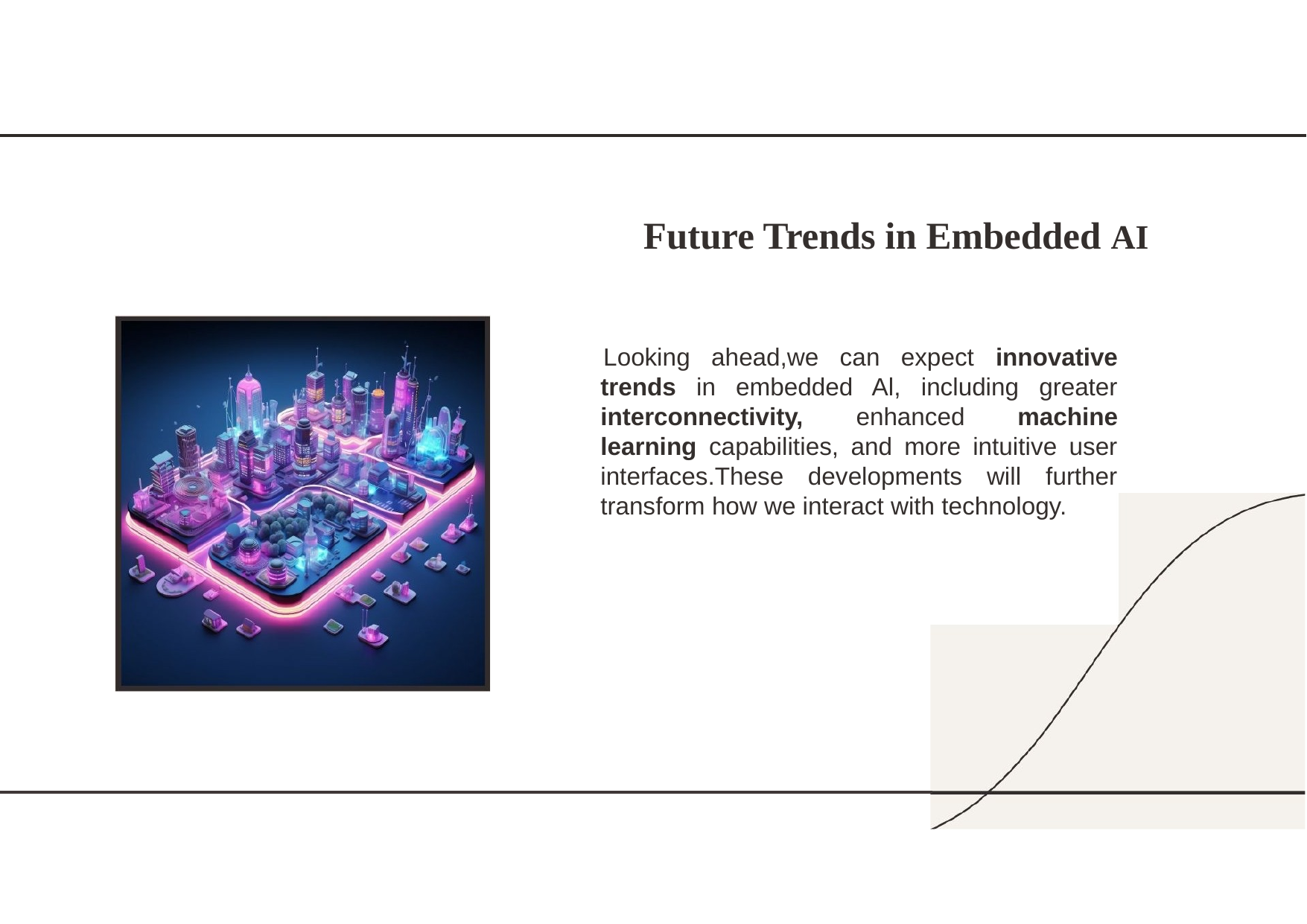

# Future Trends in Embedded AI

Looking ahead,we can expect innovative trends in embedded Al, including greater interconnectivity, enhanced machine learning capabilities, and more intuitive user interfaces.These developments will further transform how we interact with technology.